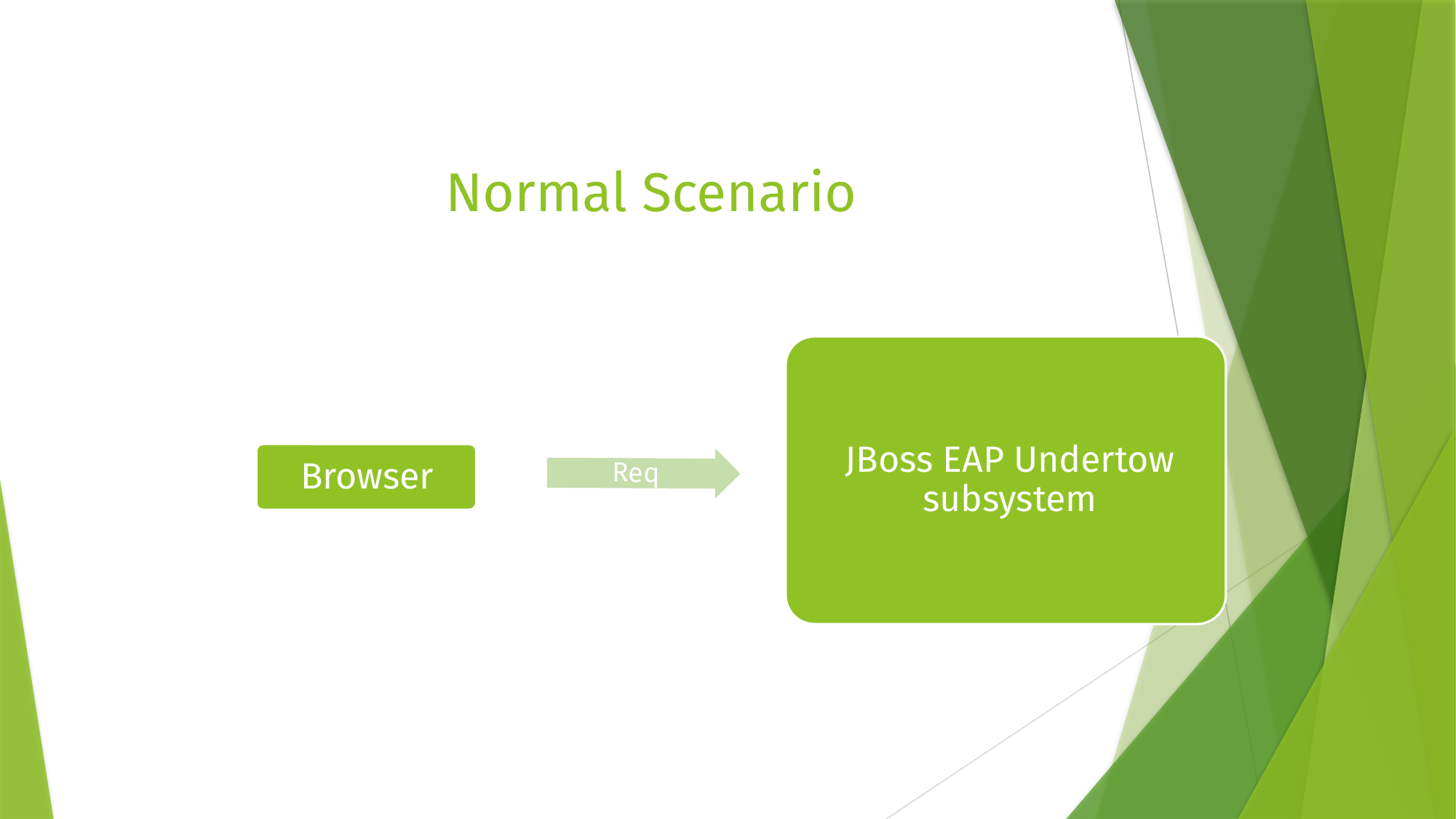

# Normal Scenario
Browser
Req
JBoss EAP Undertow subsystem